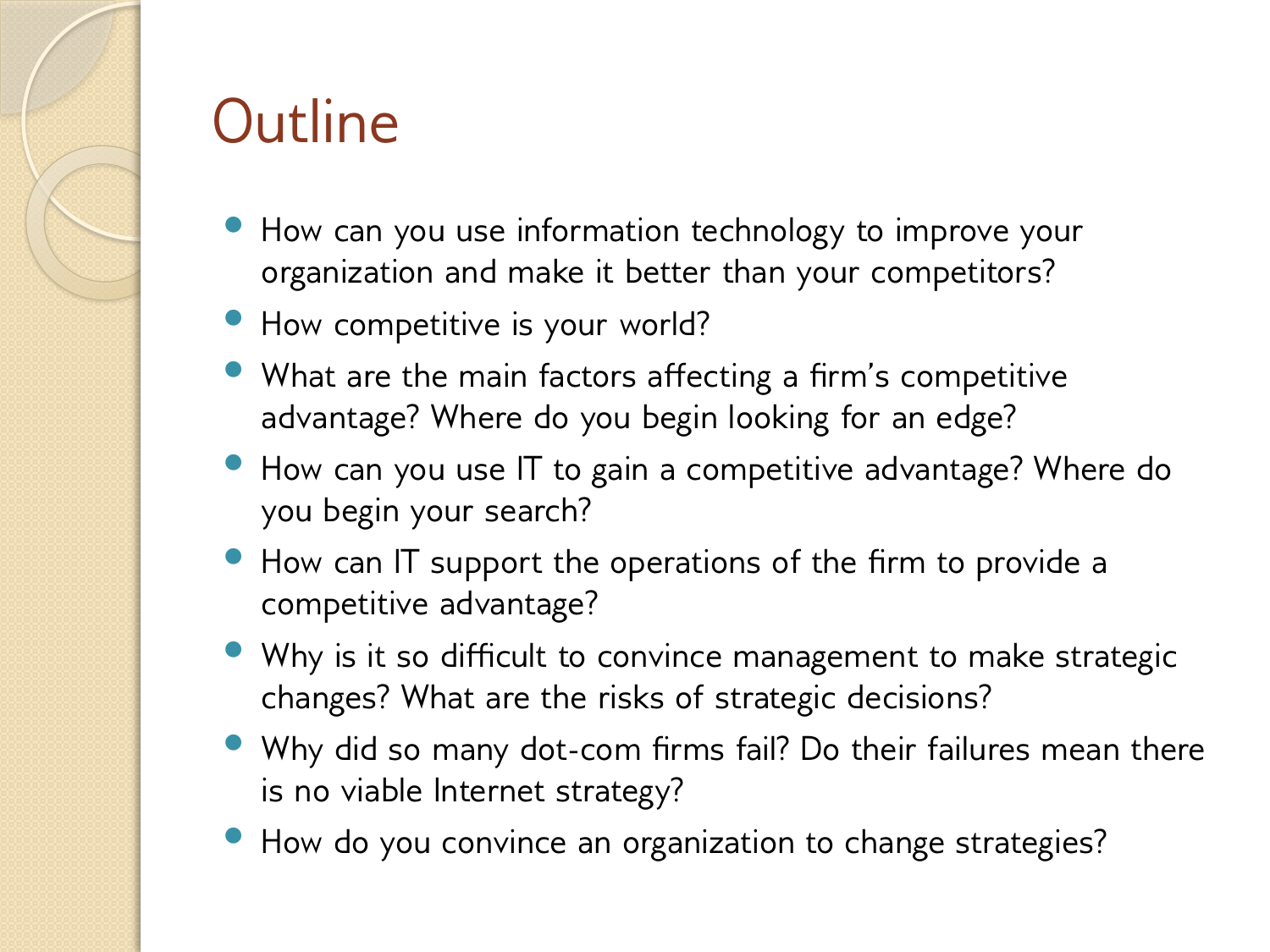

# Outline
How can you use information technology to improve your organization and make it better than your competitors?
How competitive is your world?
What are the main factors affecting a firm’s competitive advantage? Where do you begin looking for an edge?
How can you use IT to gain a competitive advantage? Where do you begin your search?
How can IT support the operations of the firm to provide a competitive advantage?
Why is it so difficult to convince management to make strategic changes? What are the risks of strategic decisions?
Why did so many dot-com firms fail? Do their failures mean there is no viable Internet strategy?
How do you convince an organization to change strategies?